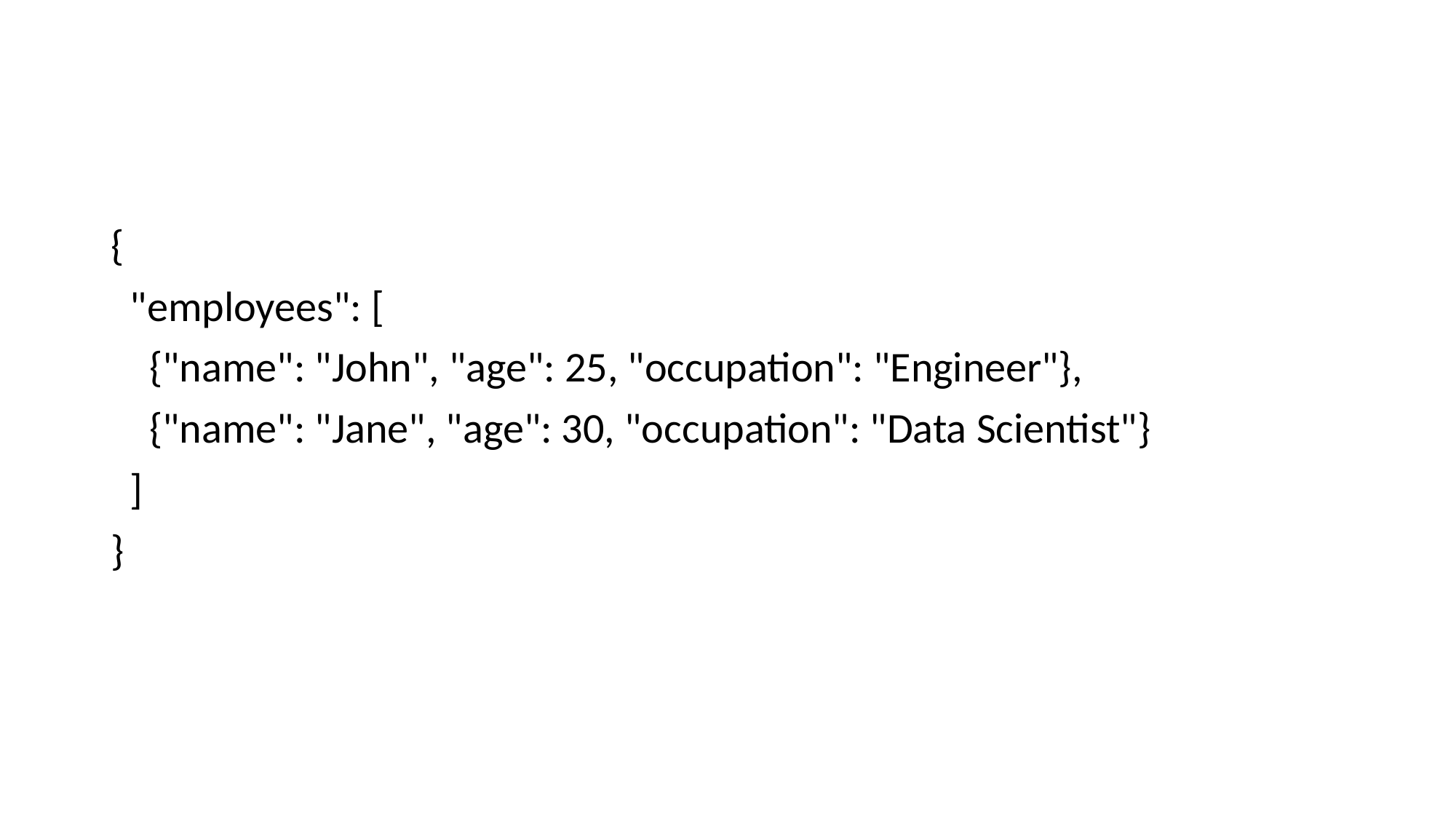

#
{
  "employees": [
    {"name": "John", "age": 25, "occupation": "Engineer"},
    {"name": "Jane", "age": 30, "occupation": "Data Scientist"}
  ]
}